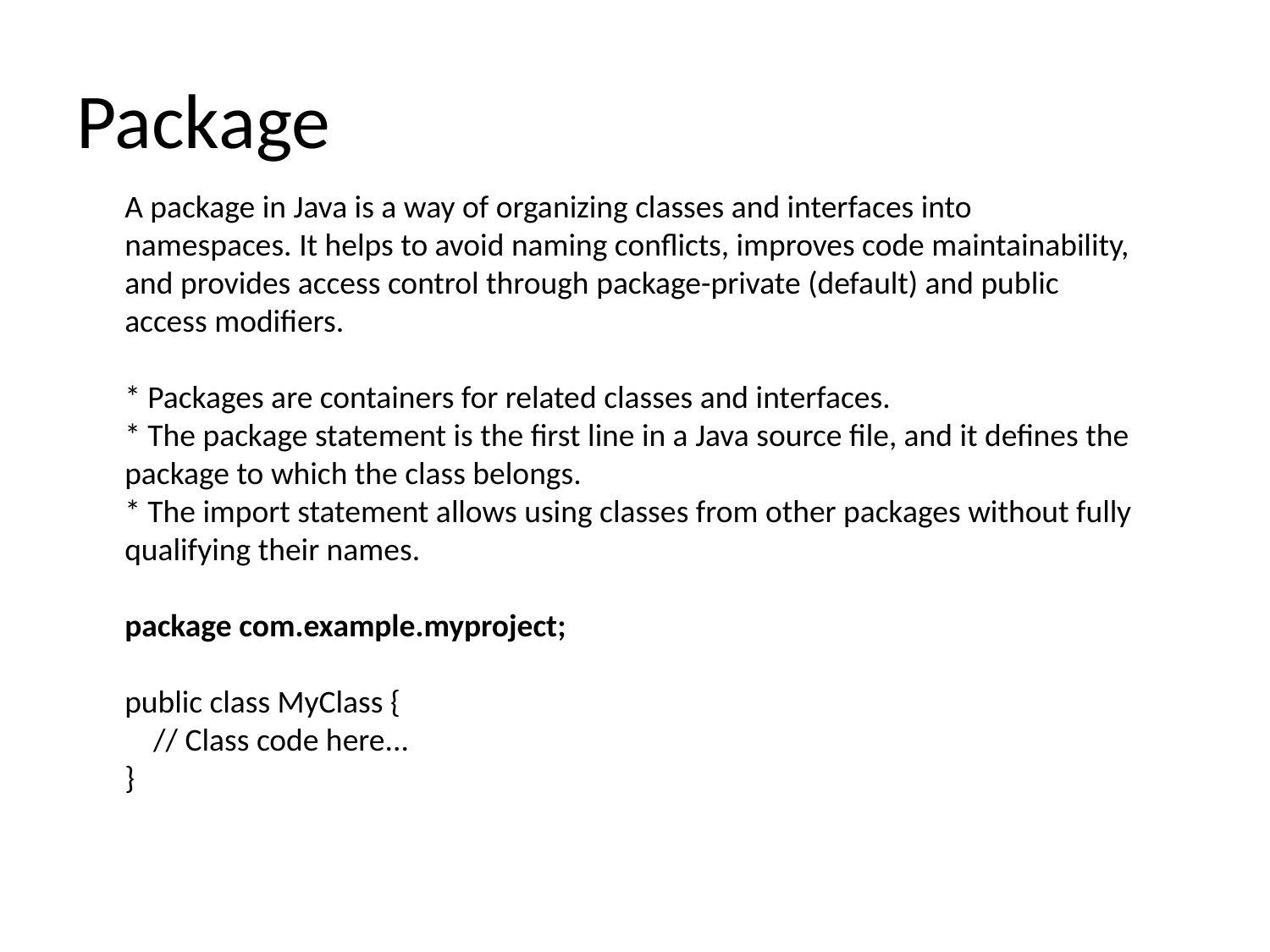

# Package
A package in Java is a way of organizing classes and interfaces into namespaces. It helps to avoid naming conflicts, improves code maintainability, and provides access control through package-private (default) and public access modifiers.
* Packages are containers for related classes and interfaces.
* The package statement is the first line in a Java source file, and it defines the package to which the class belongs.
* The import statement allows using classes from other packages without fully qualifying their names.
package com.example.myproject;
public class MyClass {
    // Class code here...
}